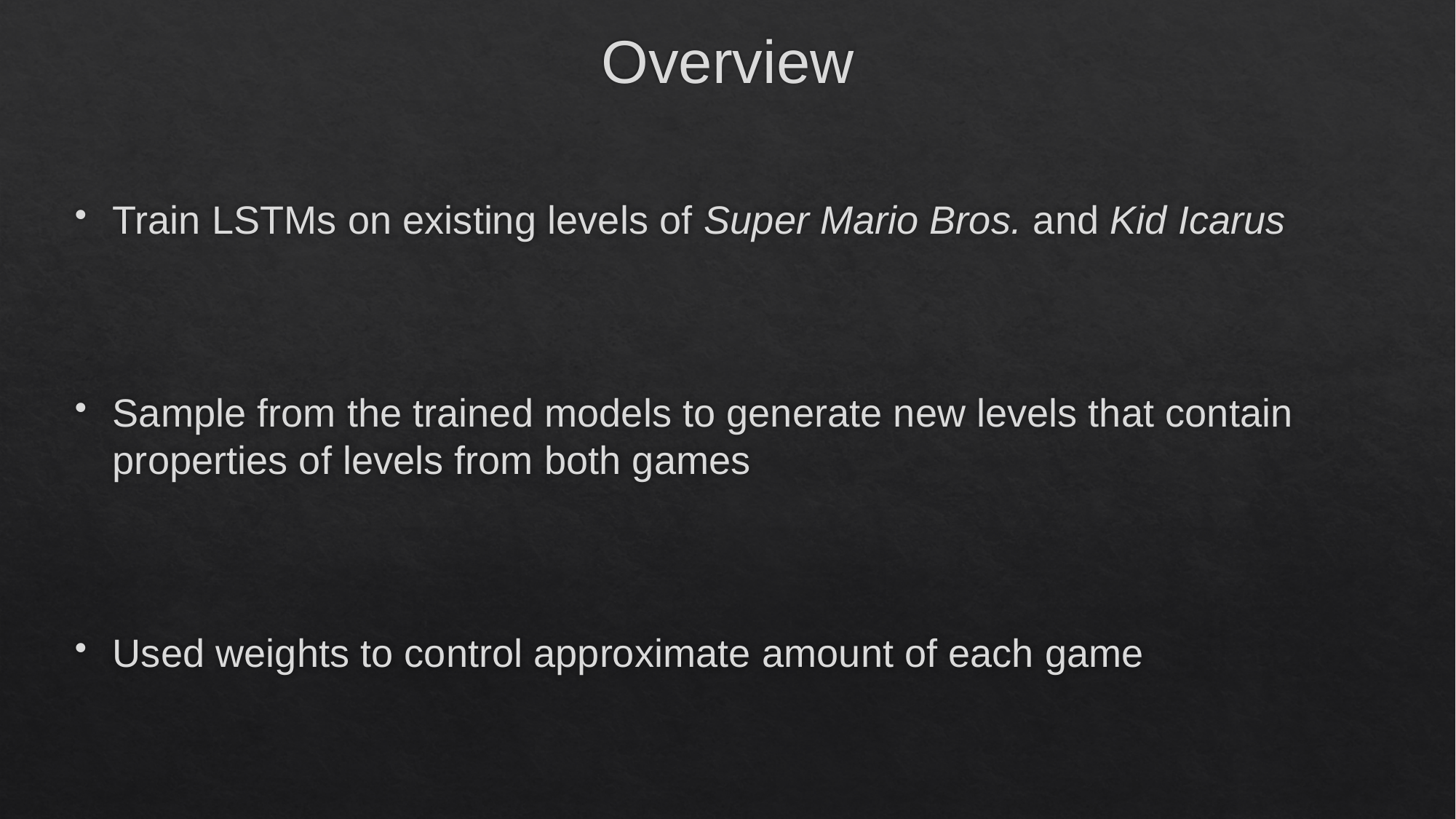

# Overview
Train LSTMs on existing levels of Super Mario Bros. and Kid Icarus

Sample from the trained models to generate new levels that contain properties of levels from both games

Used weights to control approximate amount of each game